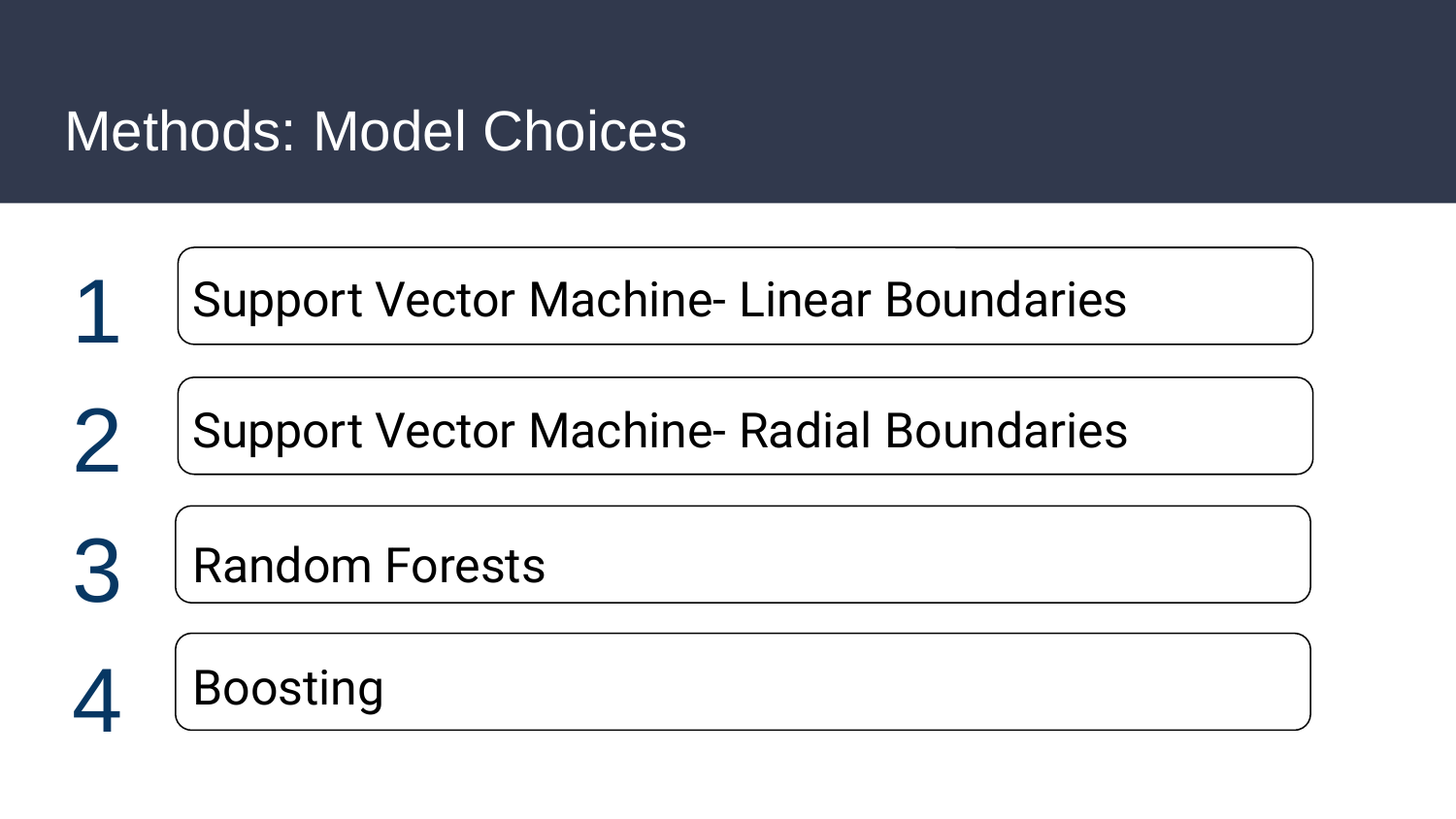

# Methods: Model Choices
1
Support Vector Machine- Linear Boundaries

2
Support Vector Machine- Radial Boundaries

3

Random Forests
4

Boosting